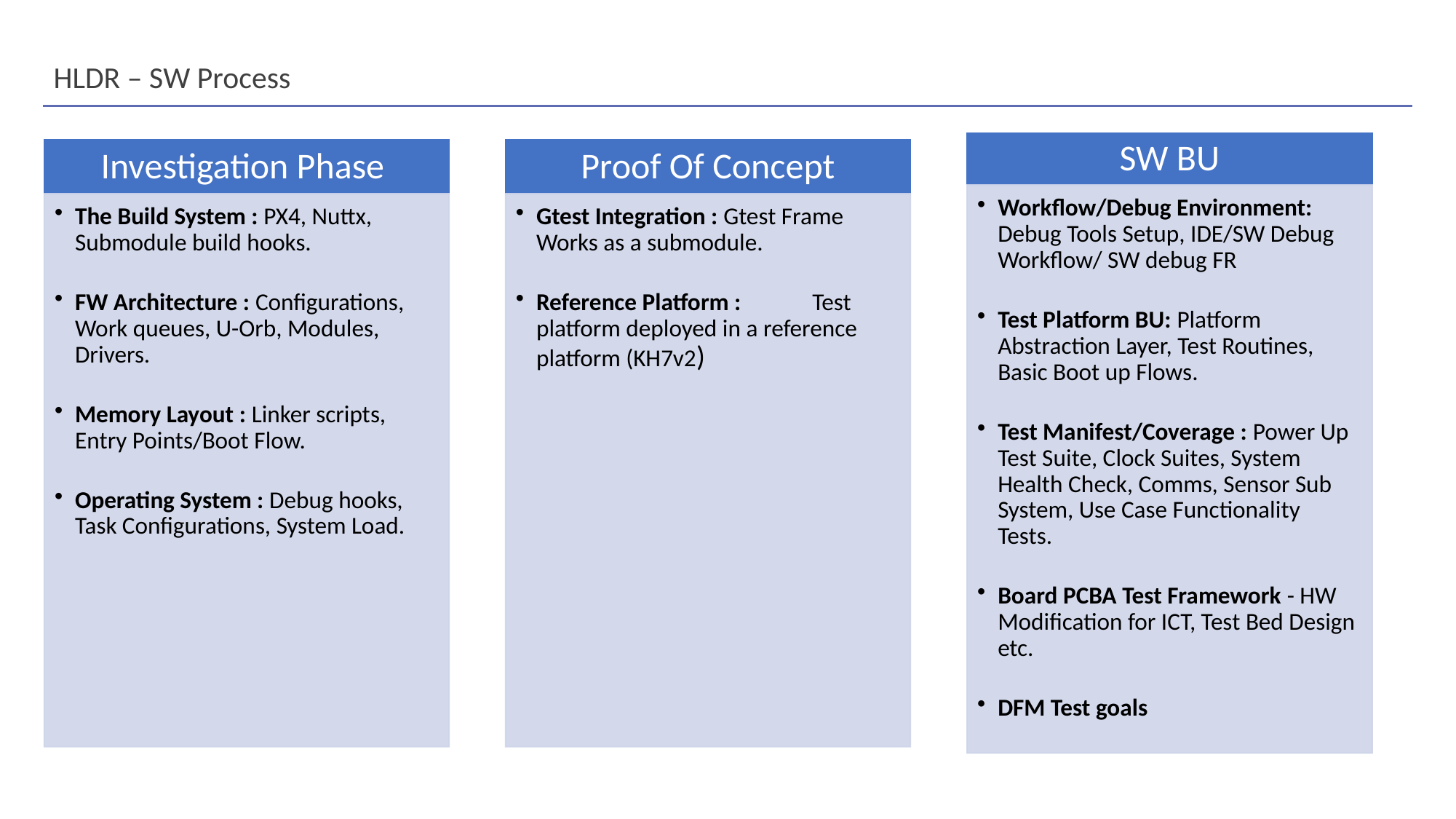

HLDR – SW Process

Investigation Phase
The Build System : PX4, Nuttx, Submodule build hooks.

FW Architecture : Configurations, Work queues, U-Orb, Modules, Drivers.

Memory Layout : Linker scripts, Entry Points/Boot Flow.

Operating System : Debug hooks, Task Configurations, System Load.

Proof Of Concept
Gtest Integration : Gtest Frame Works as a submodule.

Reference Platform :             Test platform deployed in a reference platform (KH7v2)

SW BU
Workflow/Debug Environment: Debug Tools Setup, IDE/SW Debug Workflow/ SW debug FR

Test Platform BU: Platform Abstraction Layer, Test Routines, Basic Boot up Flows.

Test Manifest/Coverage : Power Up Test Suite, Clock Suites, System Health Check, Comms, Sensor Sub System, Use Case Functionality Tests.

Board PCBA Test Framework - HW Modification for ICT, Test Bed Design etc.

DFM Test goals